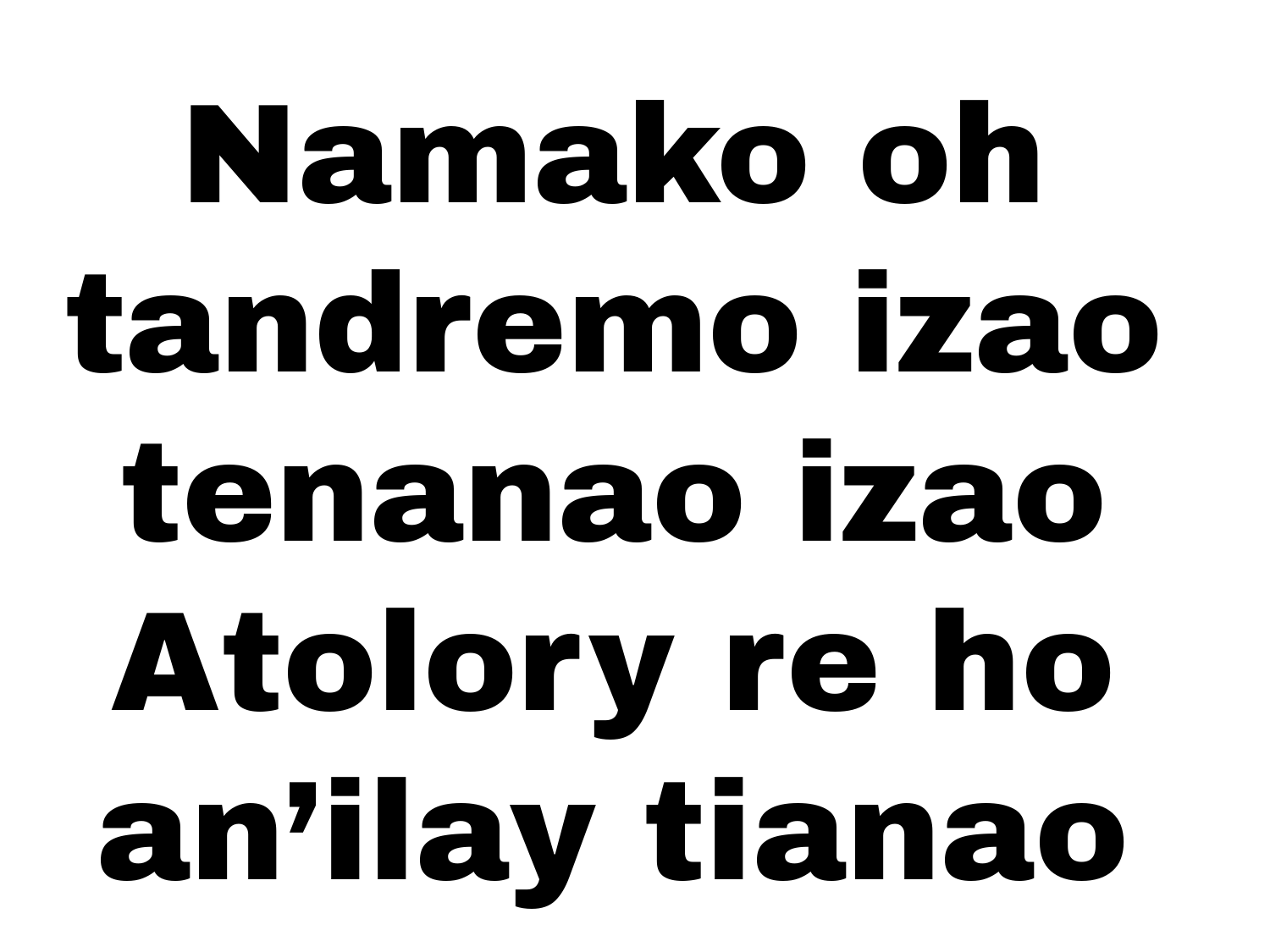

Namako oh tandremo izao tenanao izao
Atolory re ho an’ilay tianao